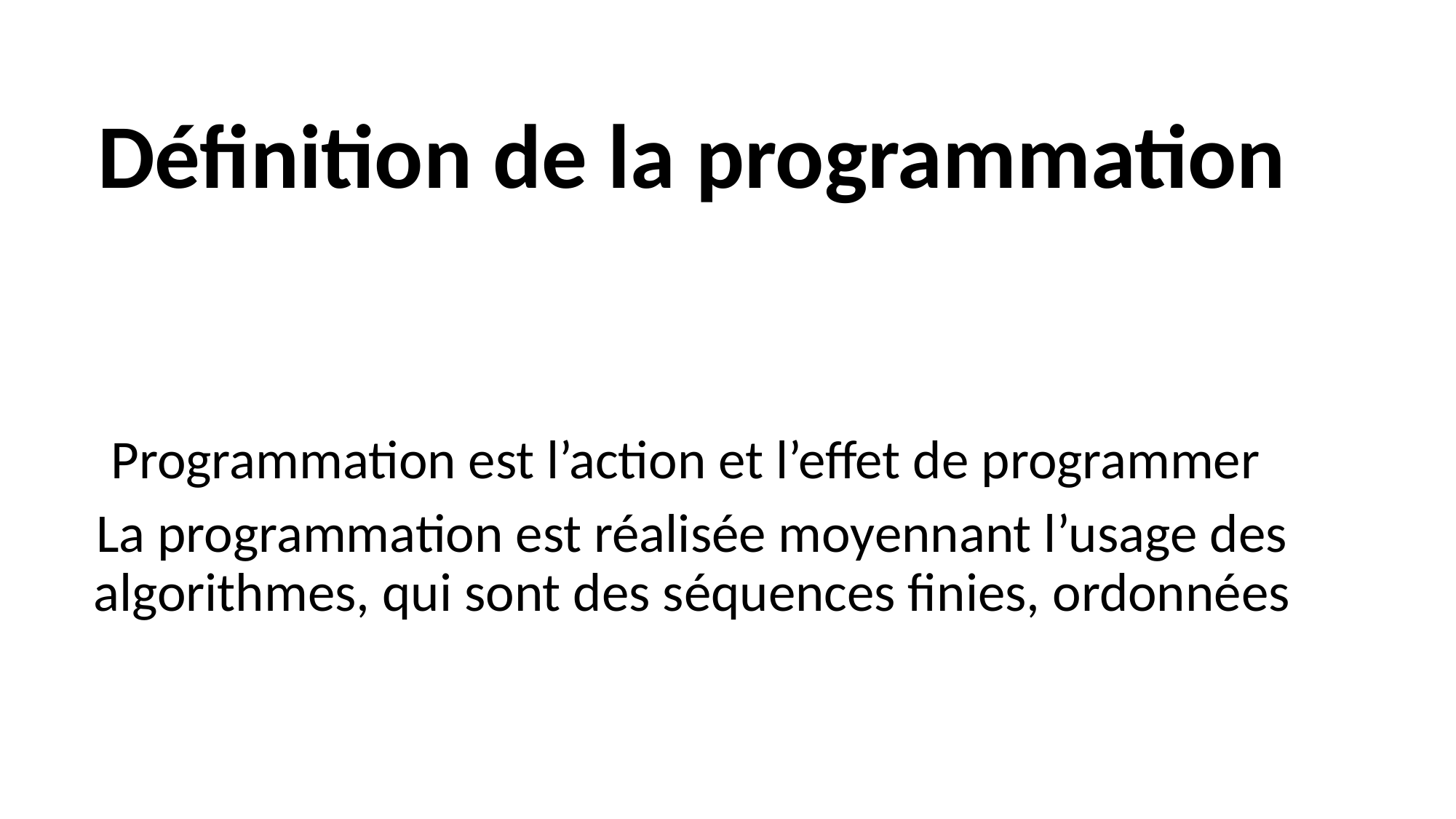

Définition de la programmation
Programmation est l’action et l’effet de programmer
La programmation est réalisée moyennant l’usage des algorithmes, qui sont des séquences finies, ordonnées